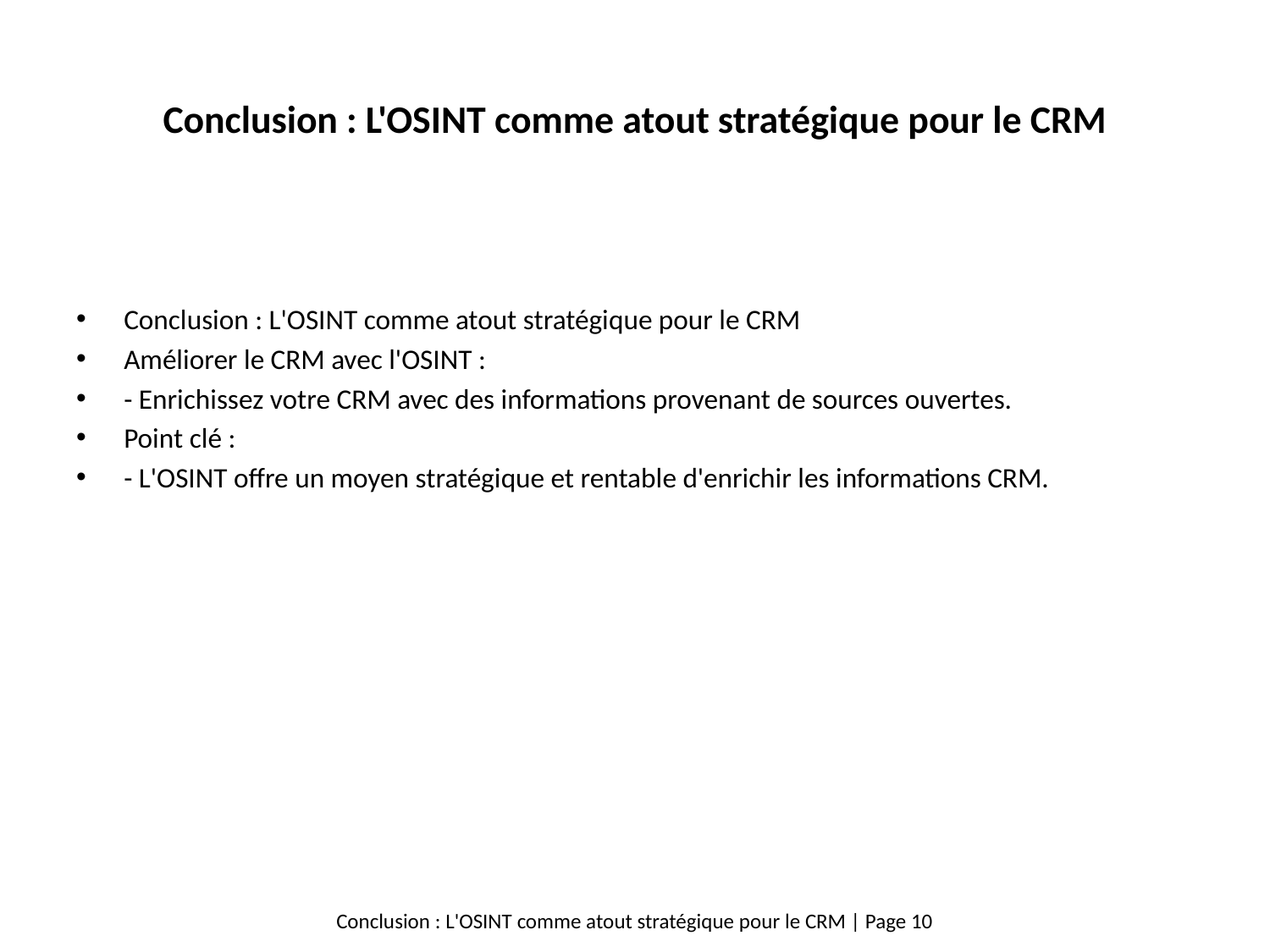

# Conclusion : L'OSINT comme atout stratégique pour le CRM

Conclusion : L'OSINT comme atout stratégique pour le CRM
Améliorer le CRM avec l'OSINT :
- Enrichissez votre CRM avec des informations provenant de sources ouvertes.
Point clé :
- L'OSINT offre un moyen stratégique et rentable d'enrichir les informations CRM.

Conclusion : L'OSINT comme atout stratégique pour le CRM | Page 10